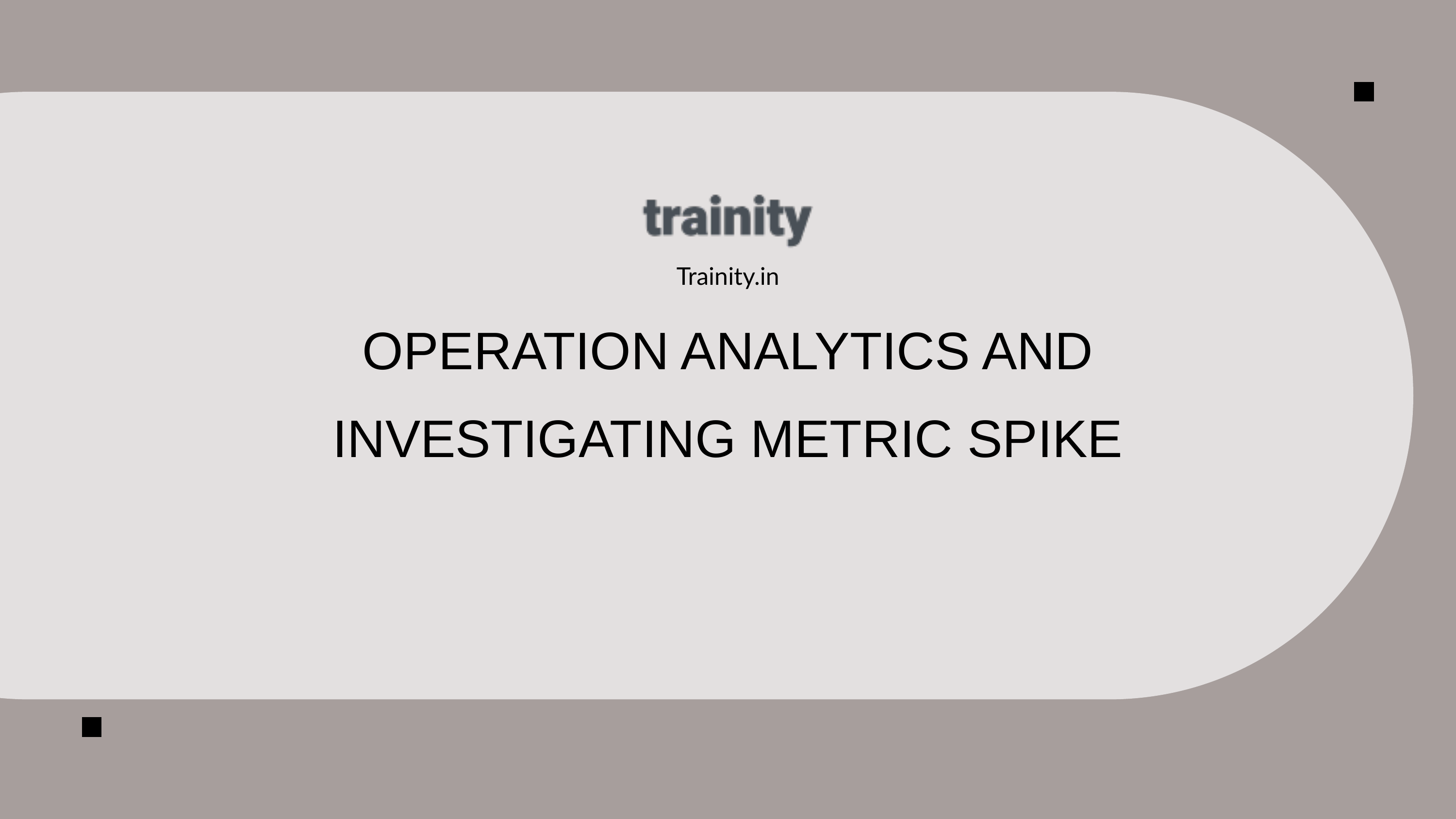

Trainity.in
OPERATION ANALYTICS AND INVESTIGATING METRIC SPIKE